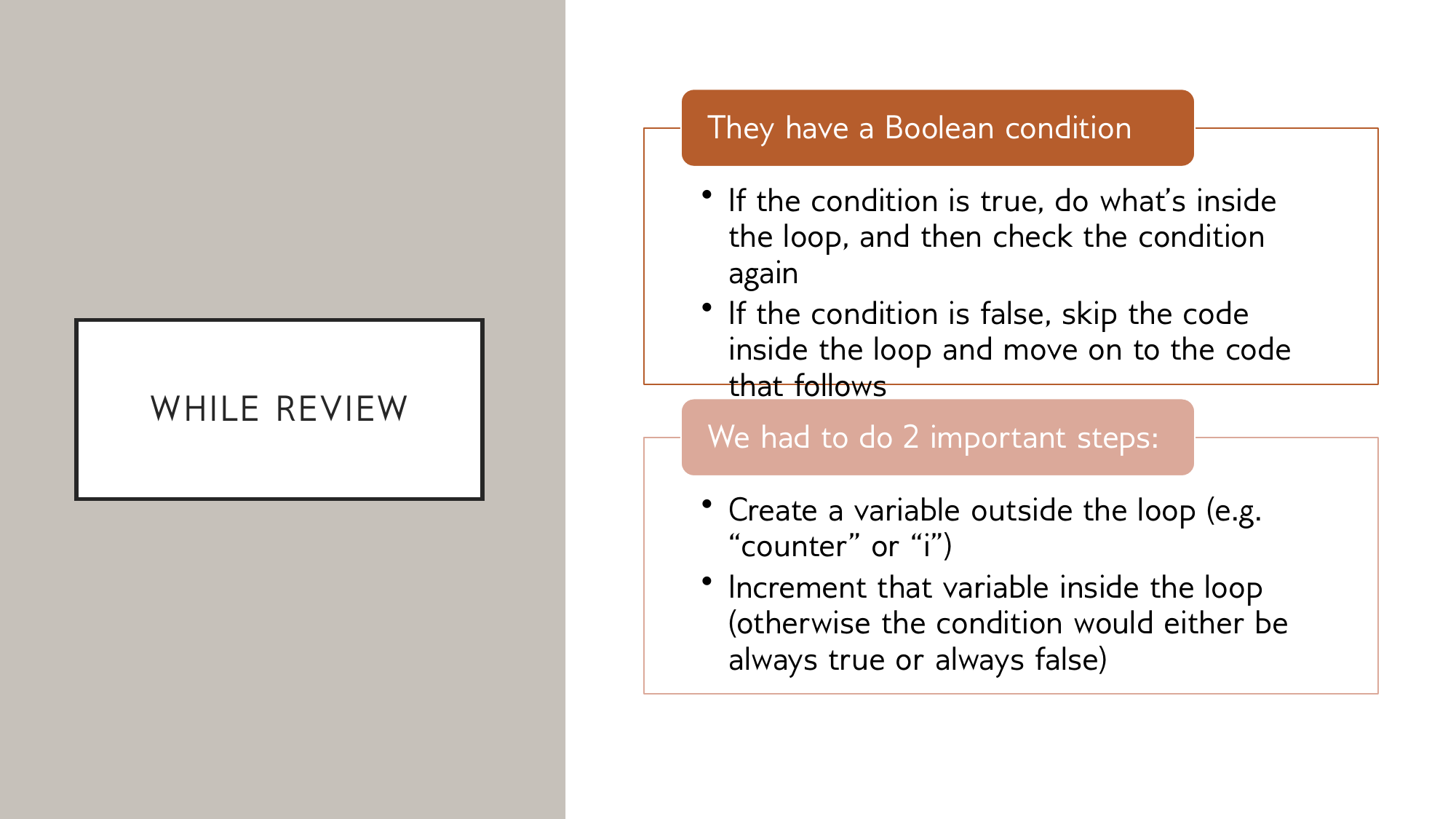

If the condition is true, do what’s inside the loop, and then check the condition again
If the condition is false, skip the code inside the loop and move on to the code that follows
They have a Boolean condition
Create a variable outside the loop (e.g. “counter” or “i”)
Increment that variable inside the loop (otherwise the condition would either be always true or always false)
We had to do 2 important steps:
# While Review